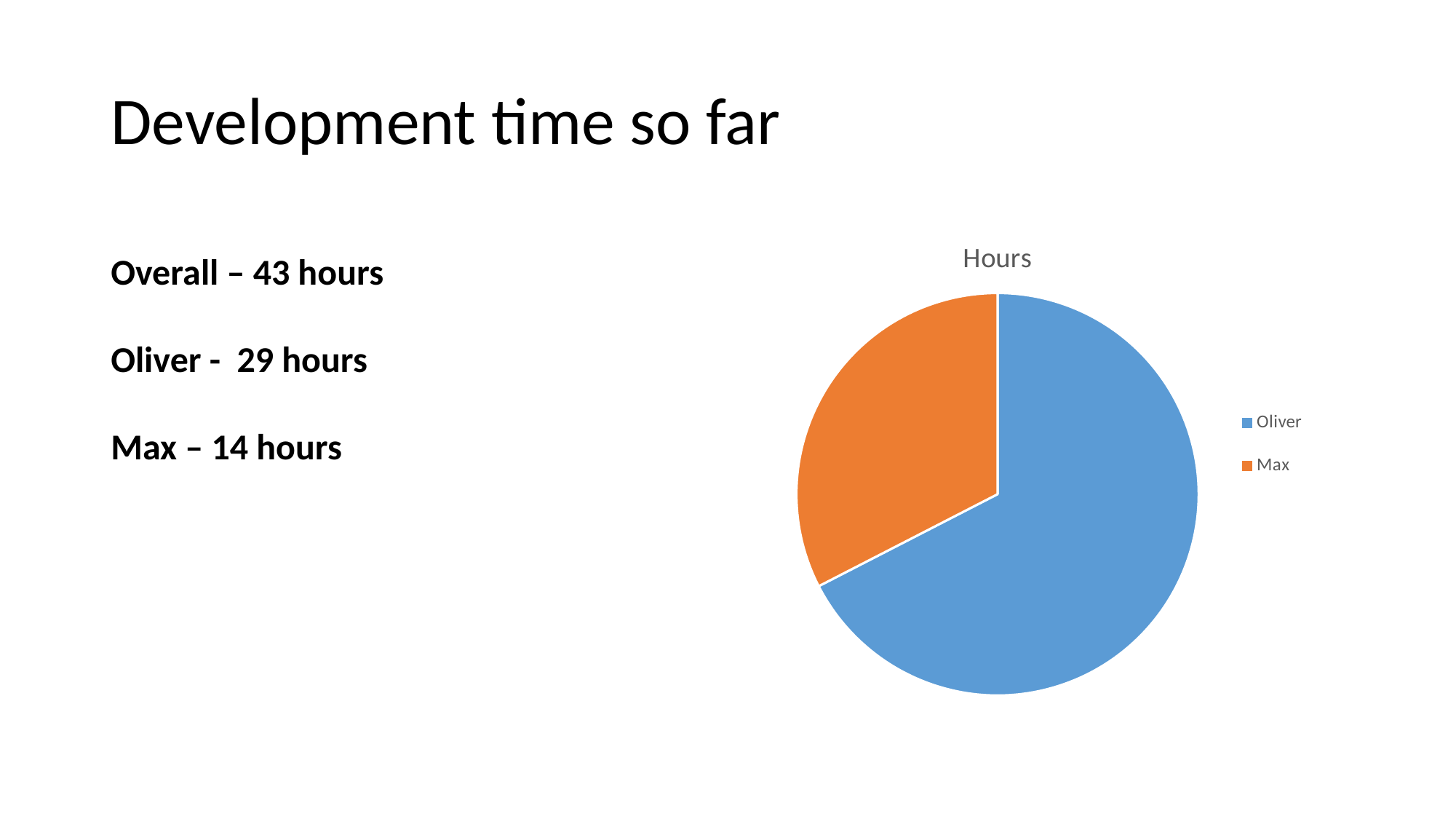

# Development time so far

### Chart:

| Category | Hours |
|---|---|
| Oliver | 29.0 |
| Max | 14.0 |
Overall – 43 hours

Oliver -  29 hours

Max – 14 hours